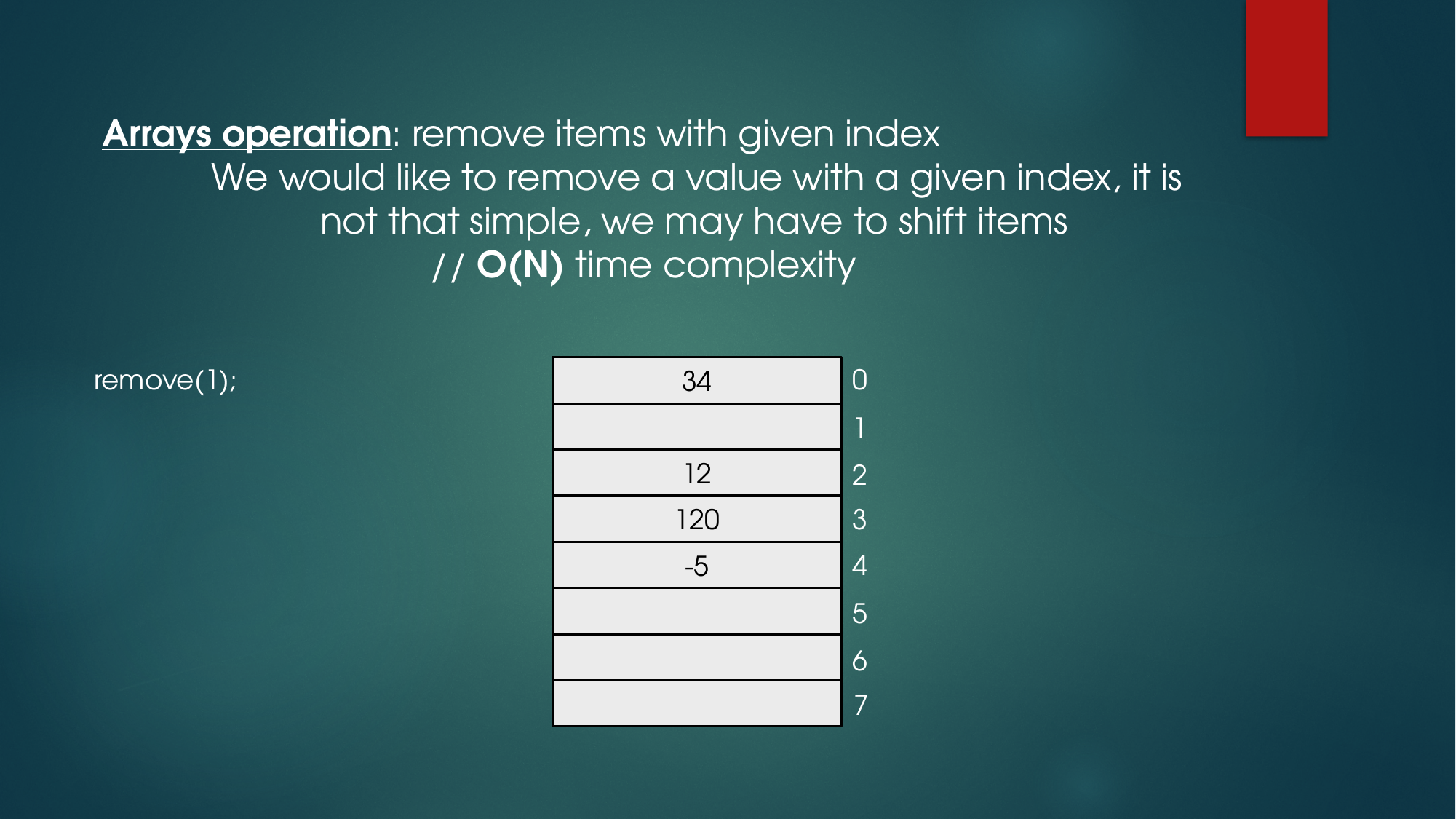

Arrays operation: remove items with given index
	We would like to remove a value with a given index, it is
		not that simple, we may have to shift items
			// O(N) time complexity
remove(1);
34
0

1
12
2
120
3
-5
4

5

6

7